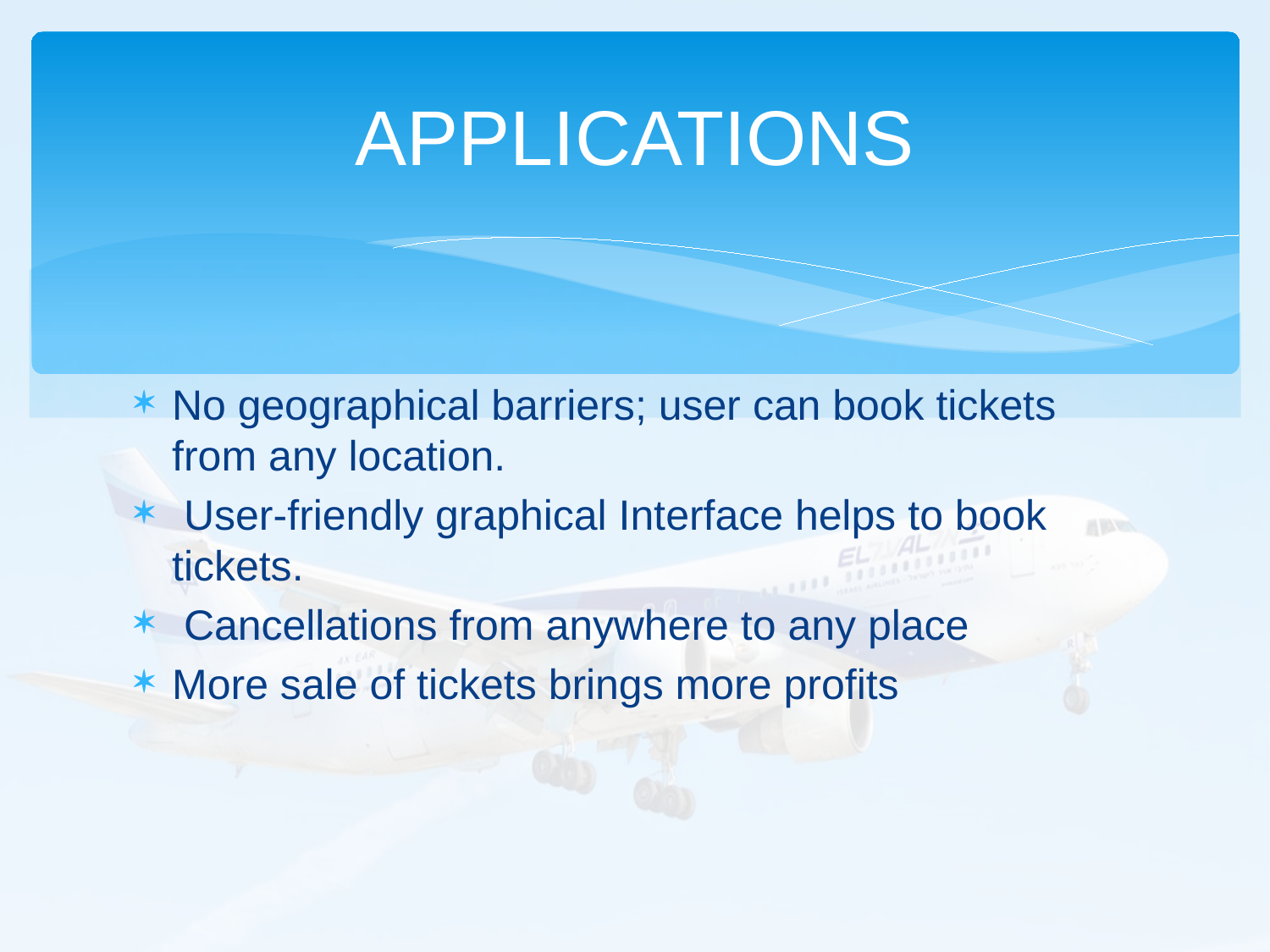

# APPLICATIONS
No geographical barriers; user can book tickets from any location.
 User-friendly graphical Interface helps to book tickets.
 Cancellations from anywhere to any place
More sale of tickets brings more profits